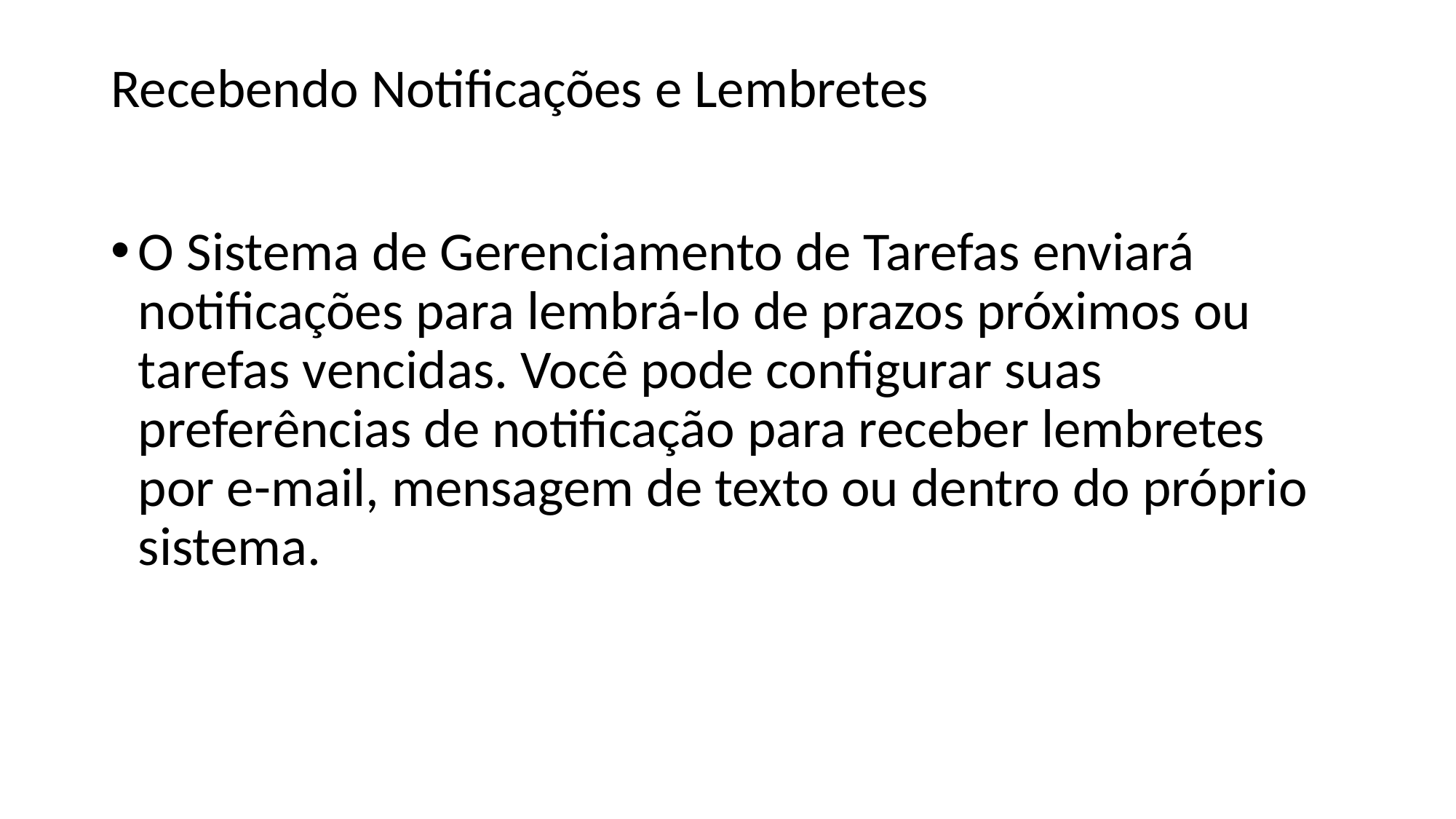

# Recebendo Notificações e Lembretes
O Sistema de Gerenciamento de Tarefas enviará notificações para lembrá-lo de prazos próximos ou tarefas vencidas. Você pode configurar suas preferências de notificação para receber lembretes por e-mail, mensagem de texto ou dentro do próprio sistema.